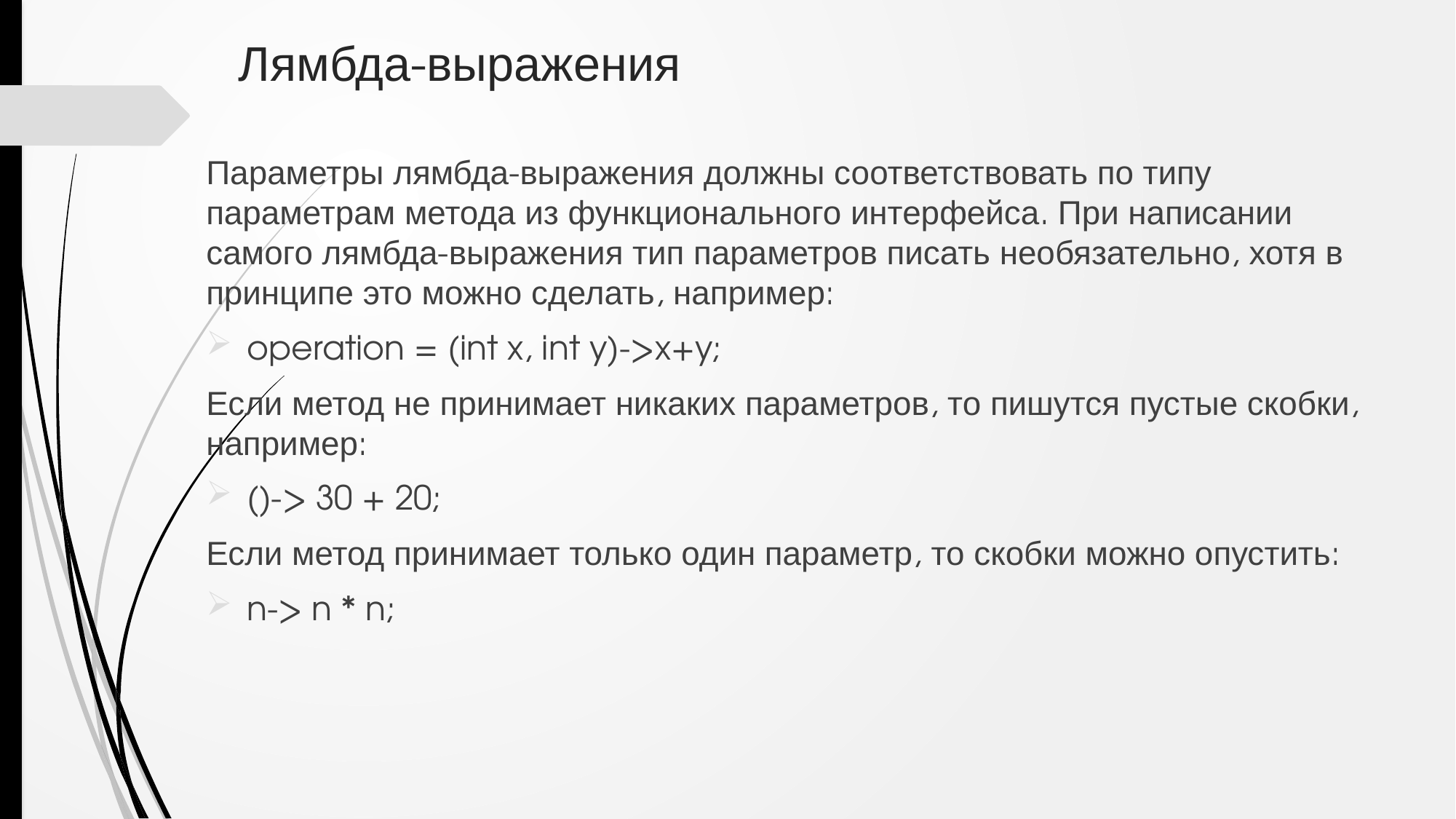

# Лямбда-выражения
Параметры лямбда-выражения должны соответствовать по типу параметрам метода из функционального интерфейса. При написании самого лямбда-выражения тип параметров писать необязательно, хотя в принципе это можно сделать, например:
operation = (int x, int y)->x+y;
Если метод не принимает никаких параметров, то пишутся пустые скобки, например:
()-> 30 + 20;
Если метод принимает только один параметр, то скобки можно опустить:
n-> n * n;